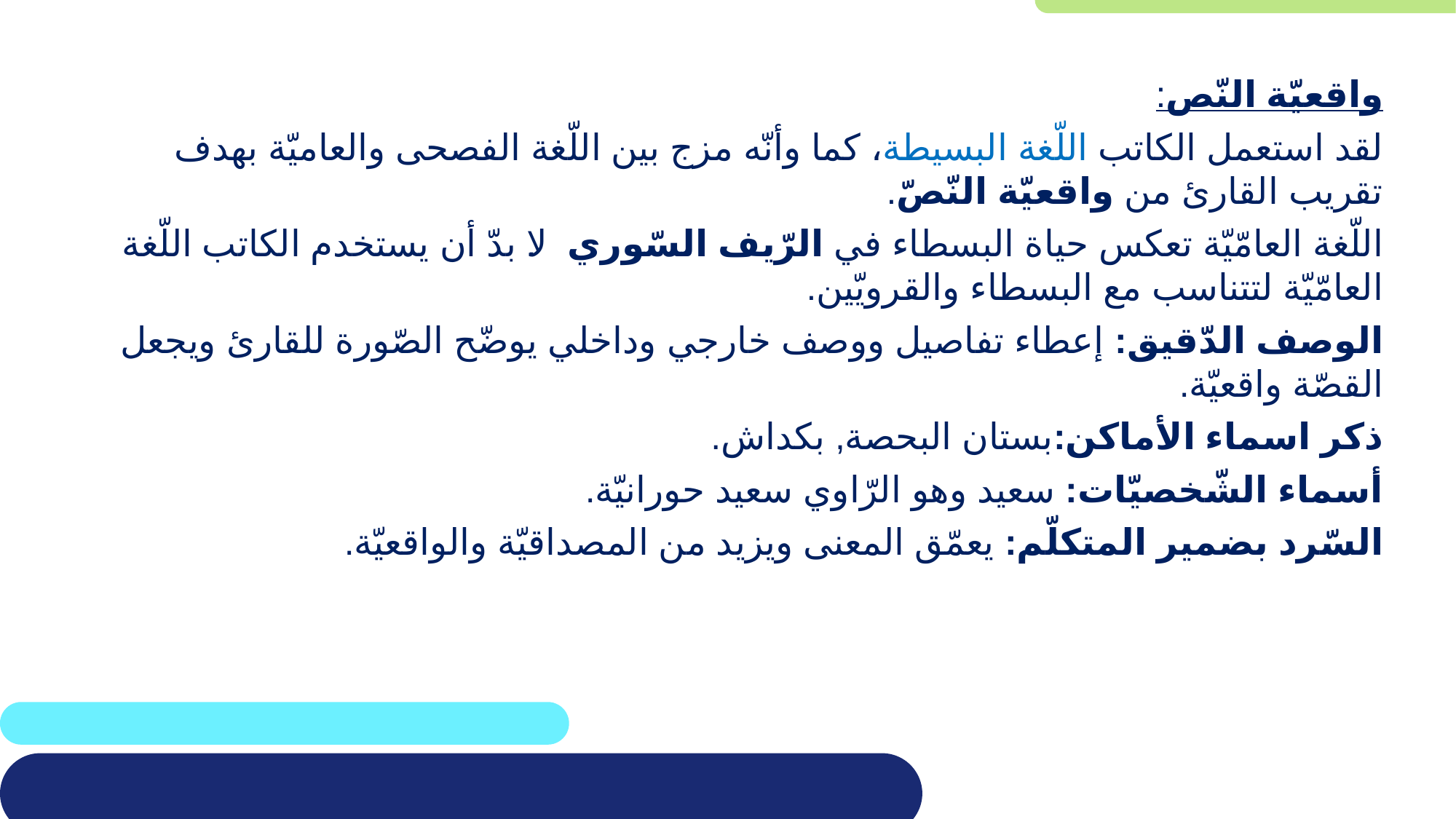

واقعيّة النّص:
لقد استعمل الكاتب اللّغة البسيطة، كما وأنّه مزج بين اللّغة الفصحى والعاميّة بهدف تقريب القارئ من واقعيّة النّصّ.
اللّغة العامّيّة تعكس حياة البسطاء في الرّيف السّوري .لا بدّ أن يستخدم الكاتب اللّغة العامّيّة لتتناسب مع البسطاء والقرويّين.
الوصف الدّقيق: إعطاء تفاصيل ووصف خارجي وداخلي يوضّح الصّورة للقارئ ويجعل القصّة واقعيّة.
ذكر اسماء الأماكن:بستان البحصة, بكداش.
أسماء الشّخصيّات: سعيد وهو الرّاوي سعيد حورانيّة.
السّرد بضمير المتكلّم: يعمّق المعنى ويزيد من المصداقيّة والواقعيّة.